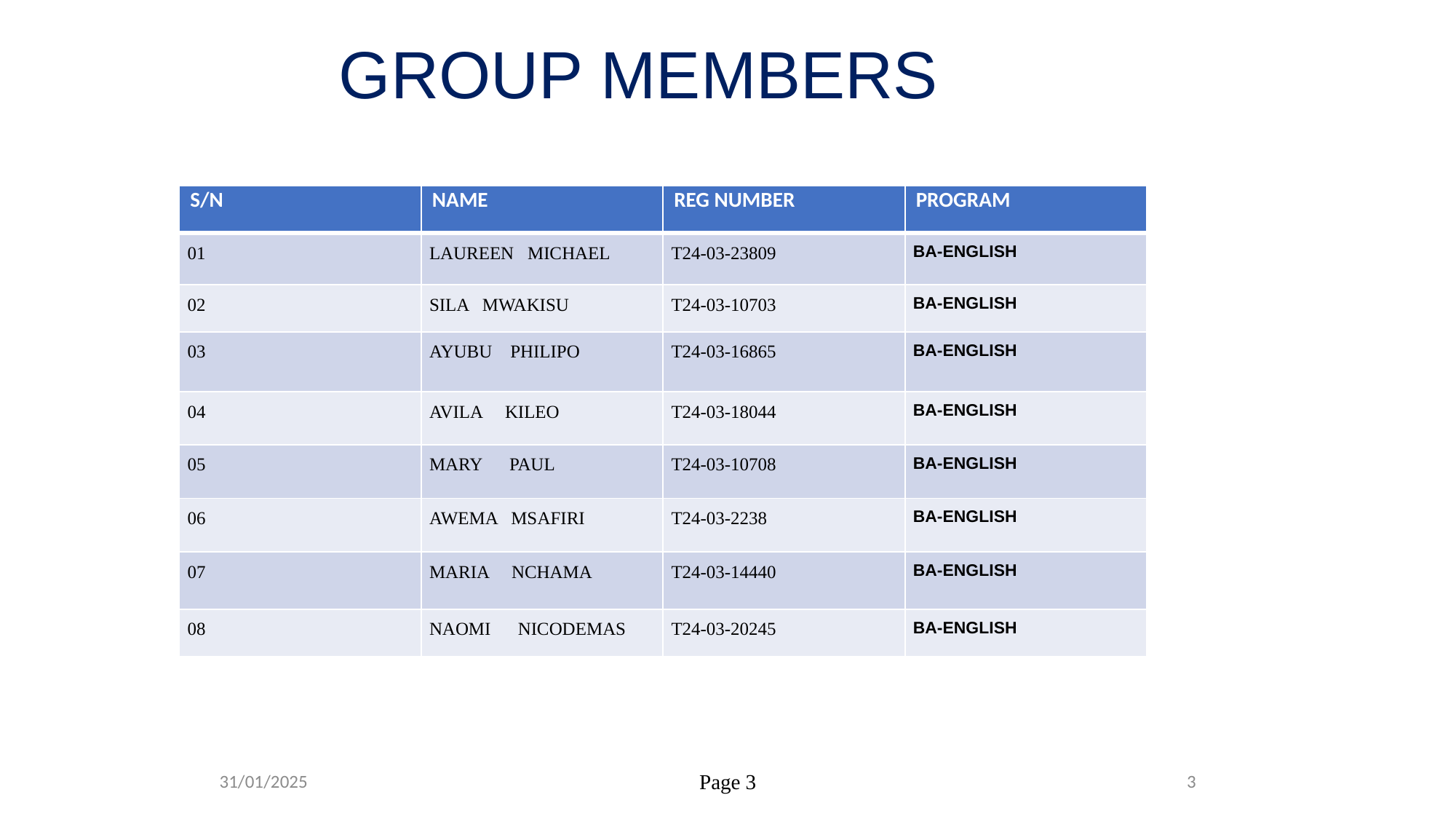

# GROUP MEMBERS
| S/N | NAME | REG NUMBER | PROGRAM |
| --- | --- | --- | --- |
| 01 | LAUREEN MICHAEL | T24-03-23809 | BA-ENGLISH |
| 02 | SILA MWAKISU | T24-03-10703 | BA-ENGLISH |
| 03 | AYUBU PHILIPO | T24-03-16865 | BA-ENGLISH |
| 04 | AVILA KILEO | T24-03-18044 | BA-ENGLISH |
| 05 | MARY PAUL | T24-03-10708 | BA-ENGLISH |
| 06 | AWEMA MSAFIRI | T24-03-2238 | BA-ENGLISH |
| 07 | MARIA NCHAMA | T24-03-14440 | BA-ENGLISH |
| 08 | NAOMI NICODEMAS | T24-03-20245 | BA-ENGLISH |
31/01/2025
Page 3
3